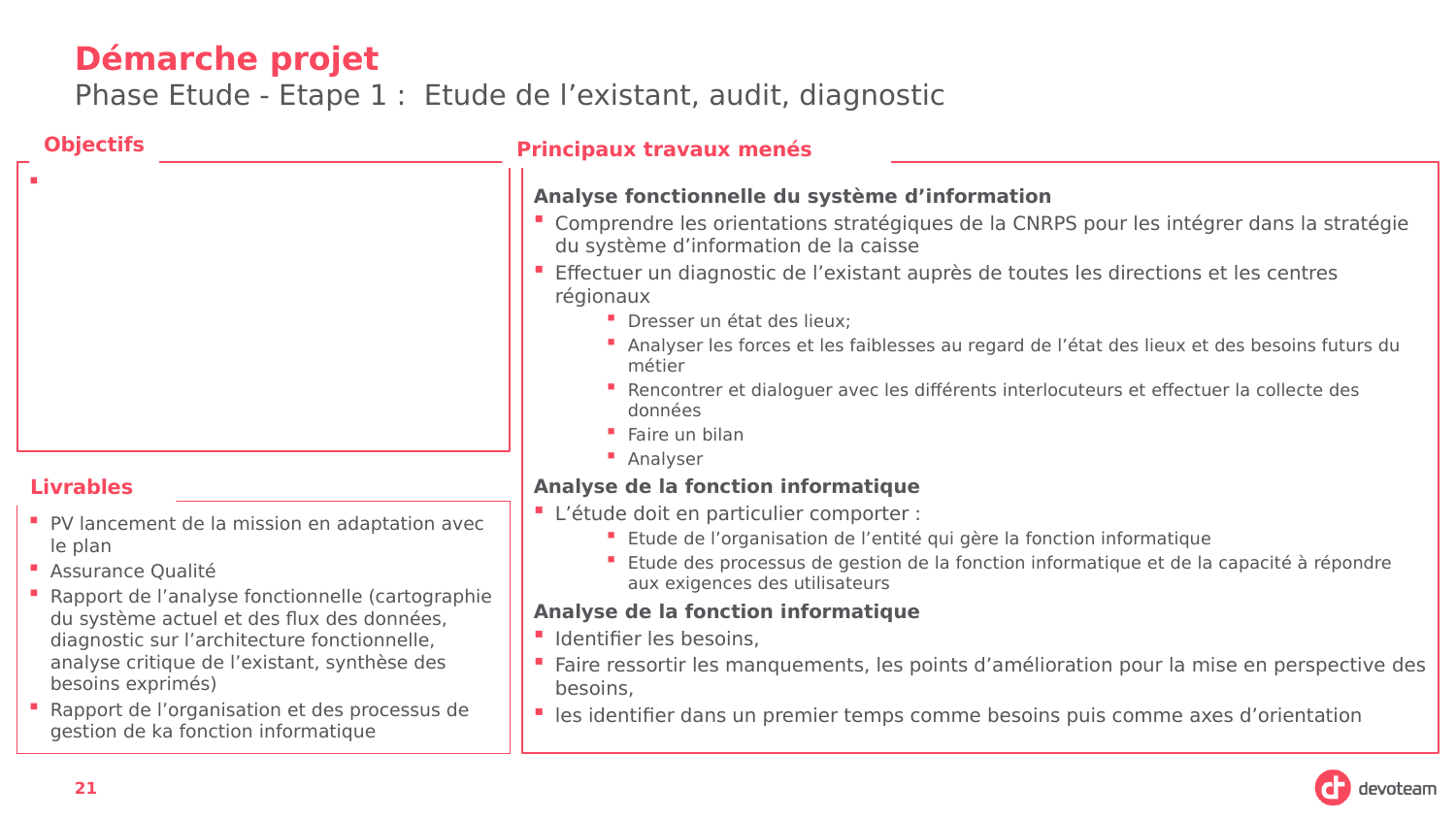

# Démarche projet
Phase Etude - Etape 1 :  Etude de l’existant, audit, diagnostic

Objectifs
Principaux travaux menés

Analyse fonctionnelle du système d’information
Comprendre les orientations stratégiques de la CNRPS pour les intégrer dans la stratégie du système d’information de la caisse
Effectuer un diagnostic de l’existant auprès de toutes les directions et les centres régionaux
Dresser un état des lieux;
Analyser les forces et les faiblesses au regard de l’état des lieux et des besoins futurs du métier
Rencontrer et dialoguer avec les différents interlocuteurs et effectuer la collecte des données
Faire un bilan
Analyser
Analyse de la fonction informatique
L’étude doit en particulier comporter :
Etude de l’organisation de l’entité qui gère la fonction informatique
Etude des processus de gestion de la fonction informatique et de la capacité à répondre aux exigences des utilisateurs
Analyse de la fonction informatique
Identifier les besoins,
Faire ressortir les manquements, les points d’amélioration pour la mise en perspective des besoins,
les identifier dans un premier temps comme besoins puis comme axes d’orientation

Livrables
PV lancement de la mission en adaptation avec le plan
Assurance Qualité
Rapport de l’analyse fonctionnelle (cartographie du système actuel et des flux des données, diagnostic sur l’architecture fonctionnelle, analyse critique de l’existant, synthèse des besoins exprimés)
Rapport de l’organisation et des processus de gestion de ka fonction informatique
21